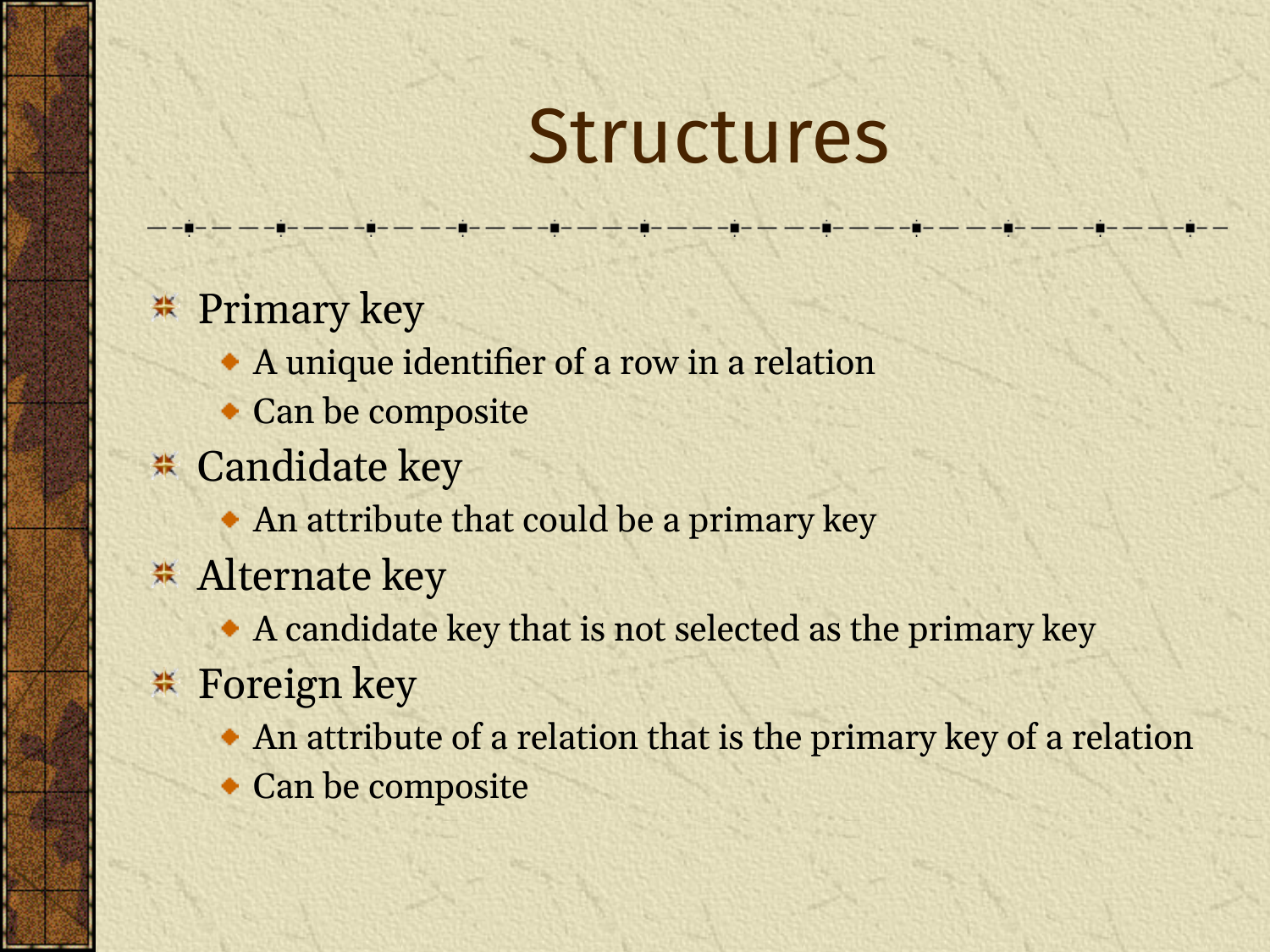

# Structures
Primary key
A unique identifier of a row in a relation
Can be composite
Candidate key
An attribute that could be a primary key
Alternate key
A candidate key that is not selected as the primary key
Foreign key
An attribute of a relation that is the primary key of a relation
Can be composite